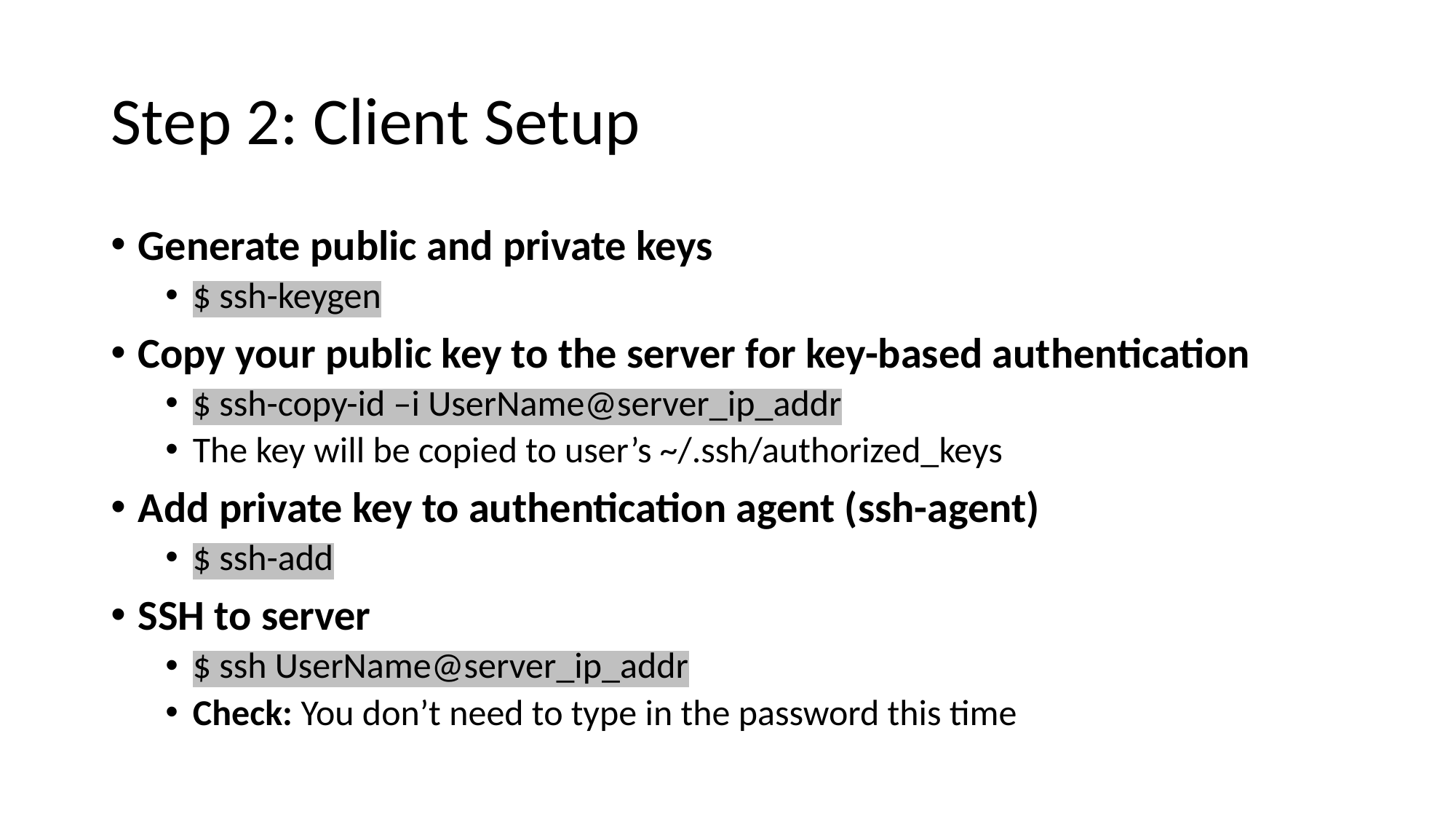

# Step 2: Client Setup
Generate public and private keys
$ ssh-keygen
Copy your public key to the server for key-based authentication
$ ssh-copy-id –i UserName@server_ip_addr
The key will be copied to user’s ~/.ssh/authorized_keys
Add private key to authentication agent (ssh-agent)
$ ssh-add
SSH to server
$ ssh UserName@server_ip_addr
Check: You don’t need to type in the password this time